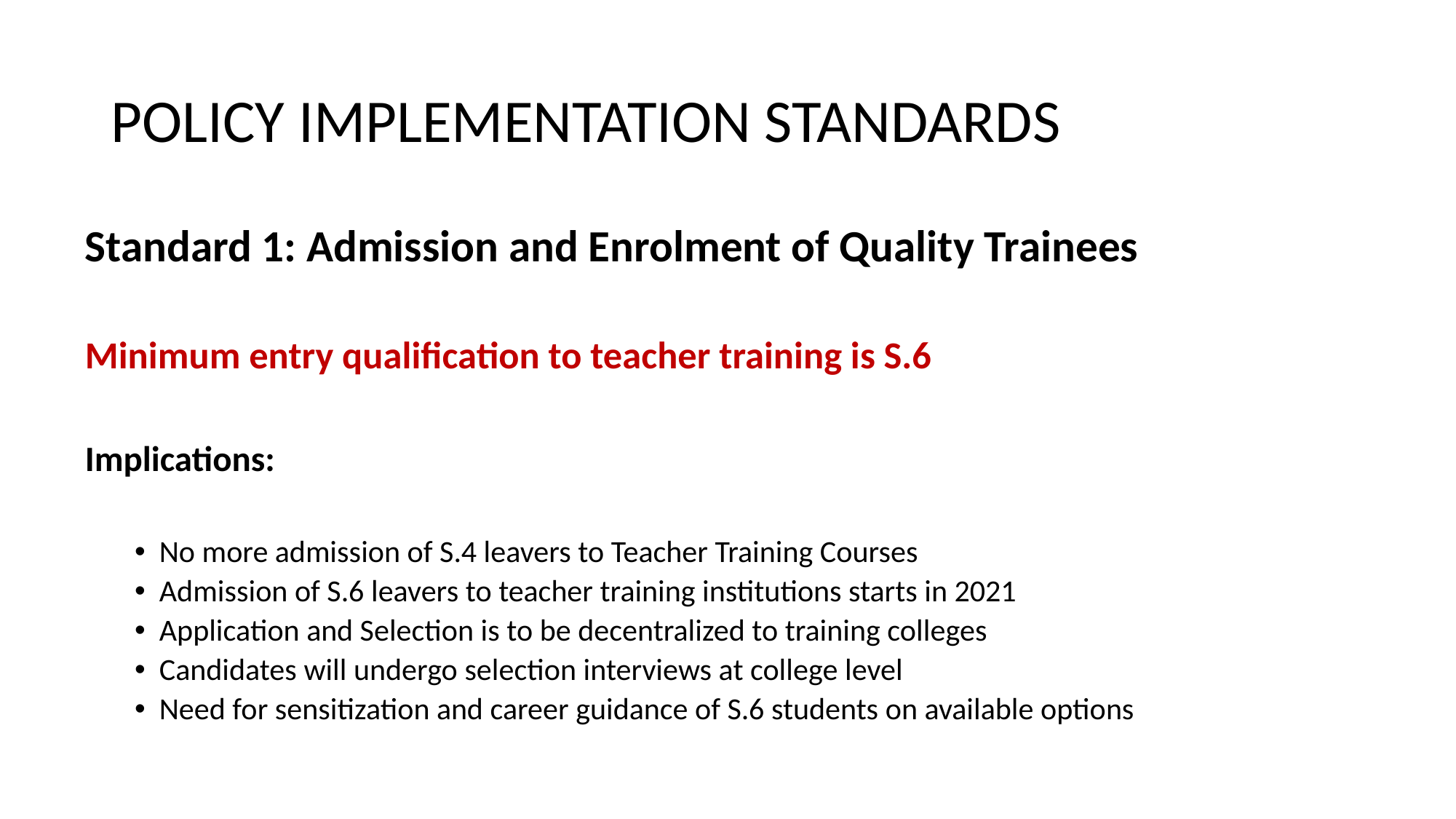

# POLICY IMPLEMENTATION STANDARDS
Standard 1: Admission and Enrolment of Quality Trainees

Minimum entry qualification to teacher training is S.6

Implications:

No more admission of S.4 leavers to Teacher Training Courses
Admission of S.6 leavers to teacher training institutions starts in 2021
Application and Selection is to be decentralized to training colleges
Candidates will undergo selection interviews at college level
Need for sensitization and career guidance of S.6 students on available options